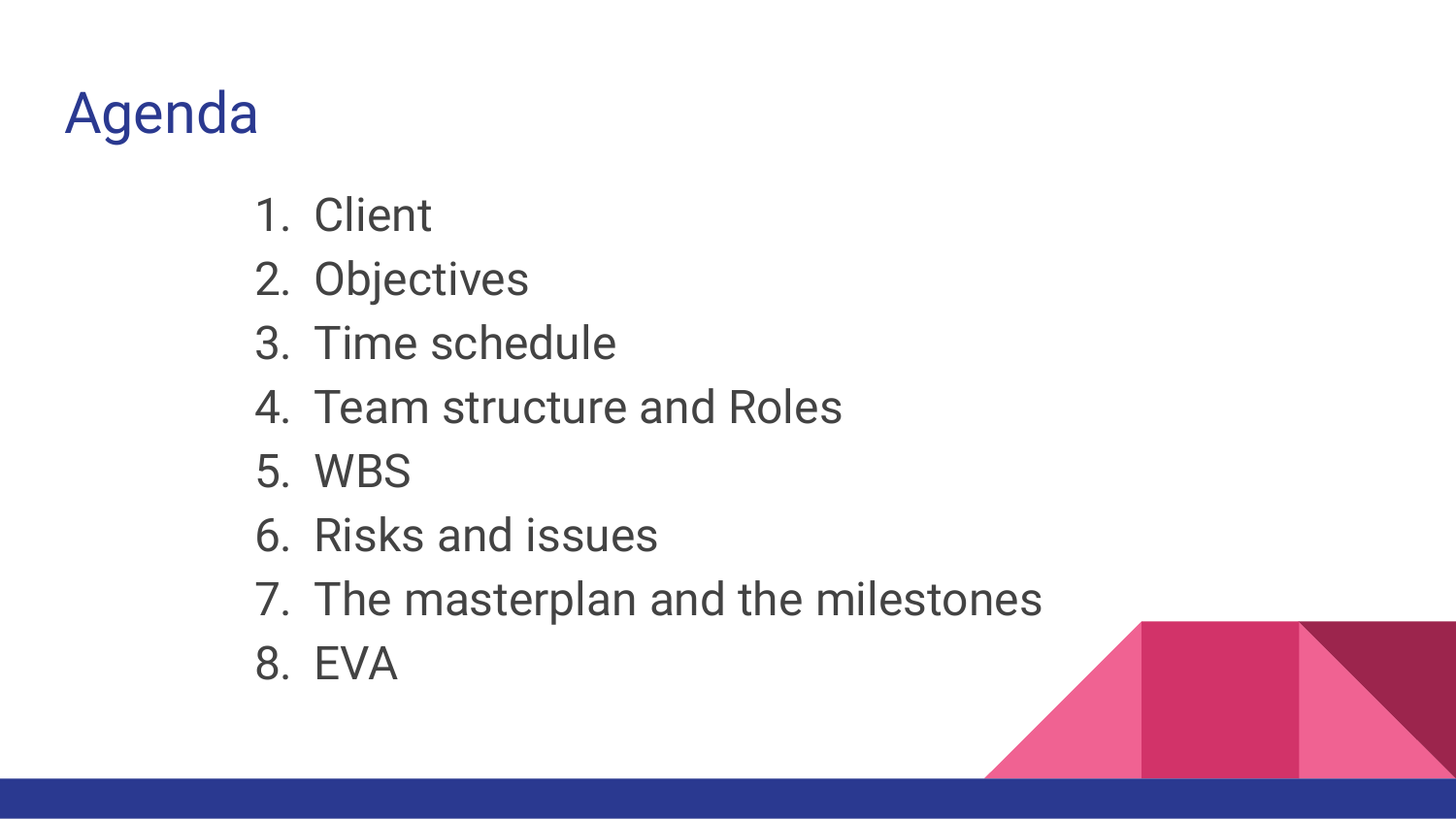

# Agenda
Client
Objectives
Time schedule
Team structure and Roles
WBS
Risks and issues
The masterplan and the milestones
EVA